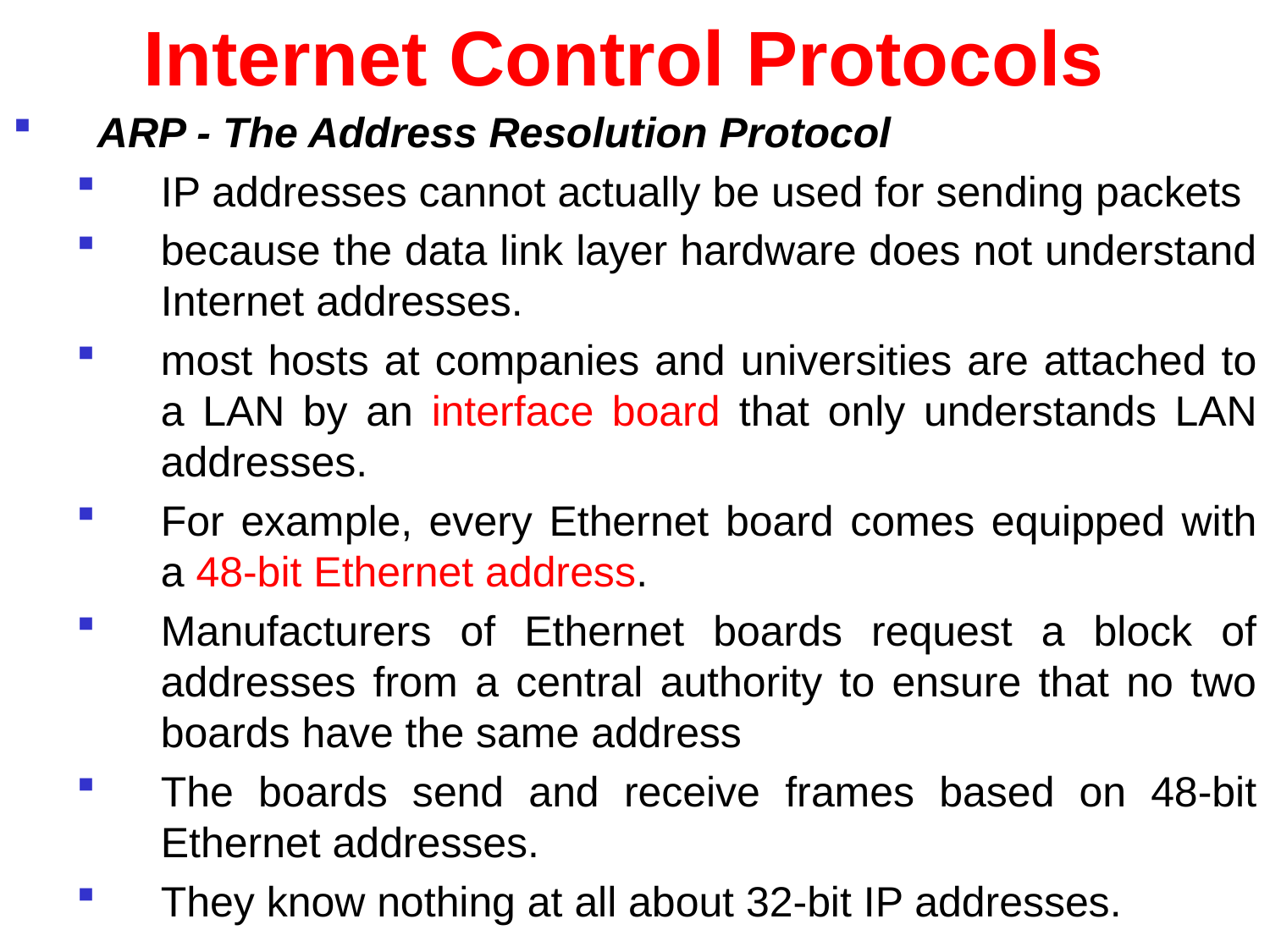

# Internet Control Protocols
ARP - The Address Resolution Protocol
IP addresses cannot actually be used for sending packets
because the data link layer hardware does not understand Internet addresses.
most hosts at companies and universities are attached to a LAN by an interface board that only understands LAN addresses.
For example, every Ethernet board comes equipped with a 48-bit Ethernet address.
Manufacturers of Ethernet boards request a block of addresses from a central authority to ensure that no two boards have the same address
The boards send and receive frames based on 48-bit Ethernet addresses.
They know nothing at all about 32-bit IP addresses.